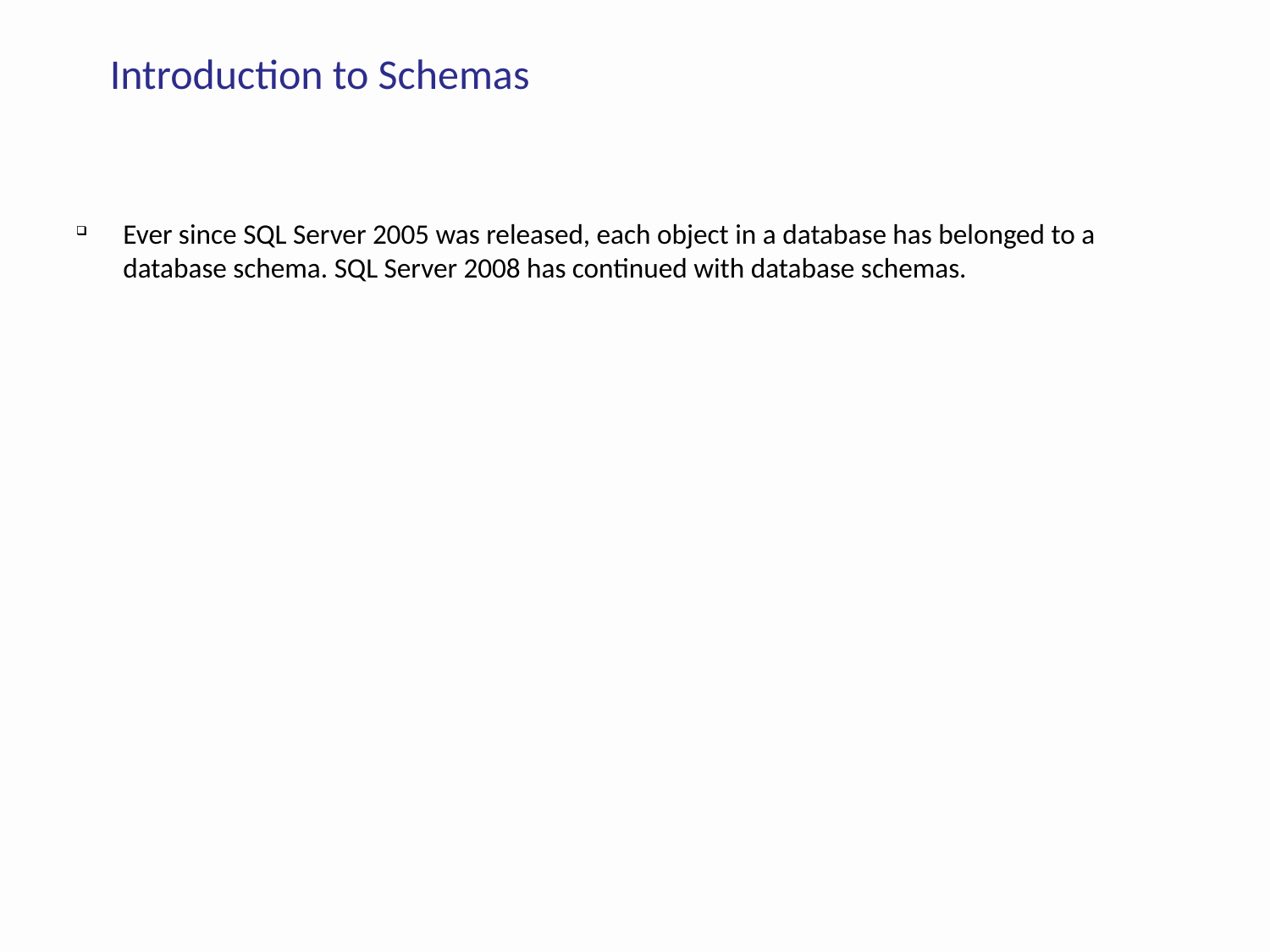

# Introduction to Schemas
Ever since SQL Server 2005 was released, each object in a database has belonged to a database schema. SQL Server 2008 has continued with database schemas.